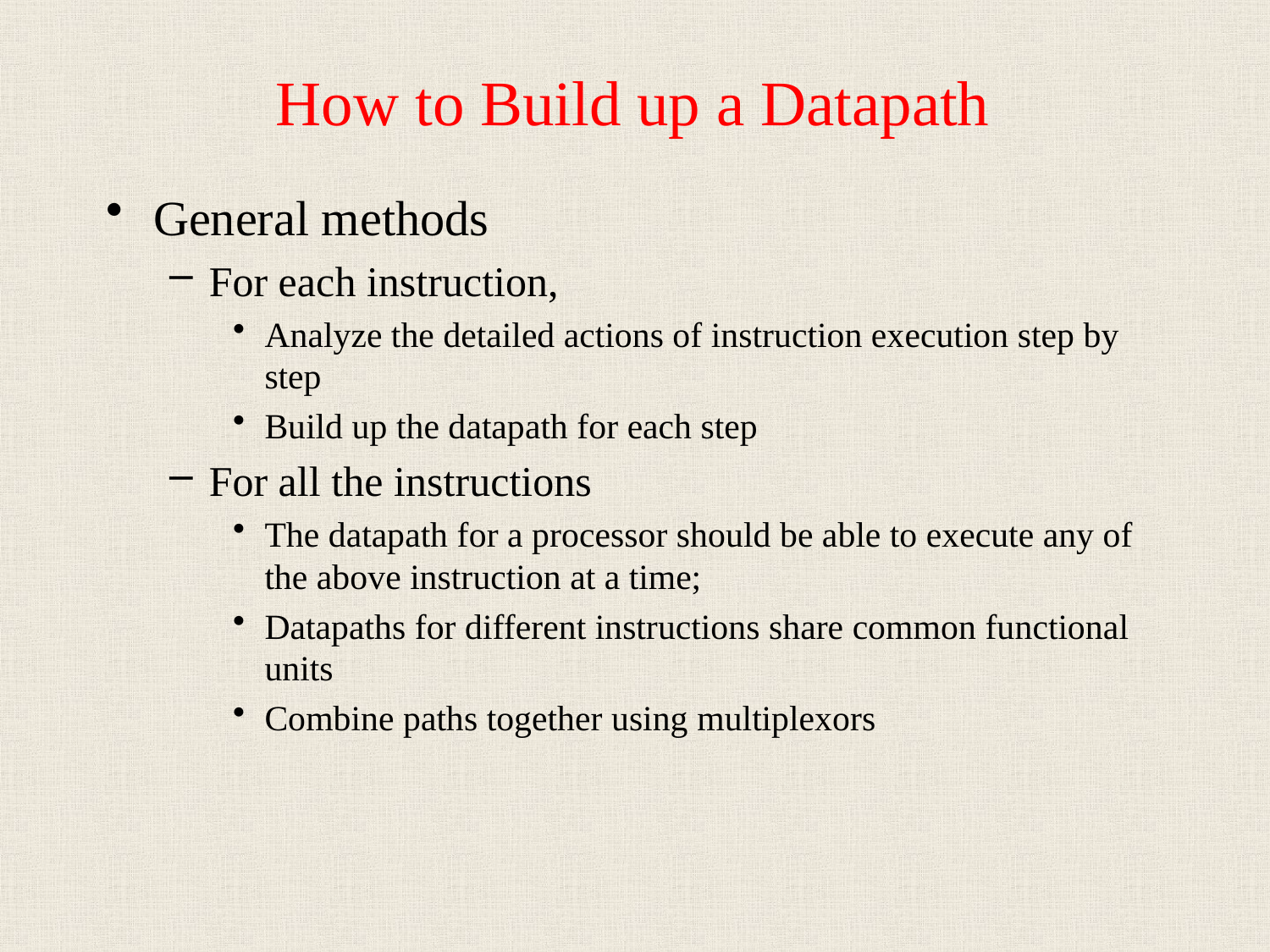

# How to Build up a Datapath
General methods
For each instruction,
Analyze the detailed actions of instruction execution step by step
Build up the datapath for each step
For all the instructions
The datapath for a processor should be able to execute any of the above instruction at a time;
Datapaths for different instructions share common functional units
Combine paths together using multiplexors